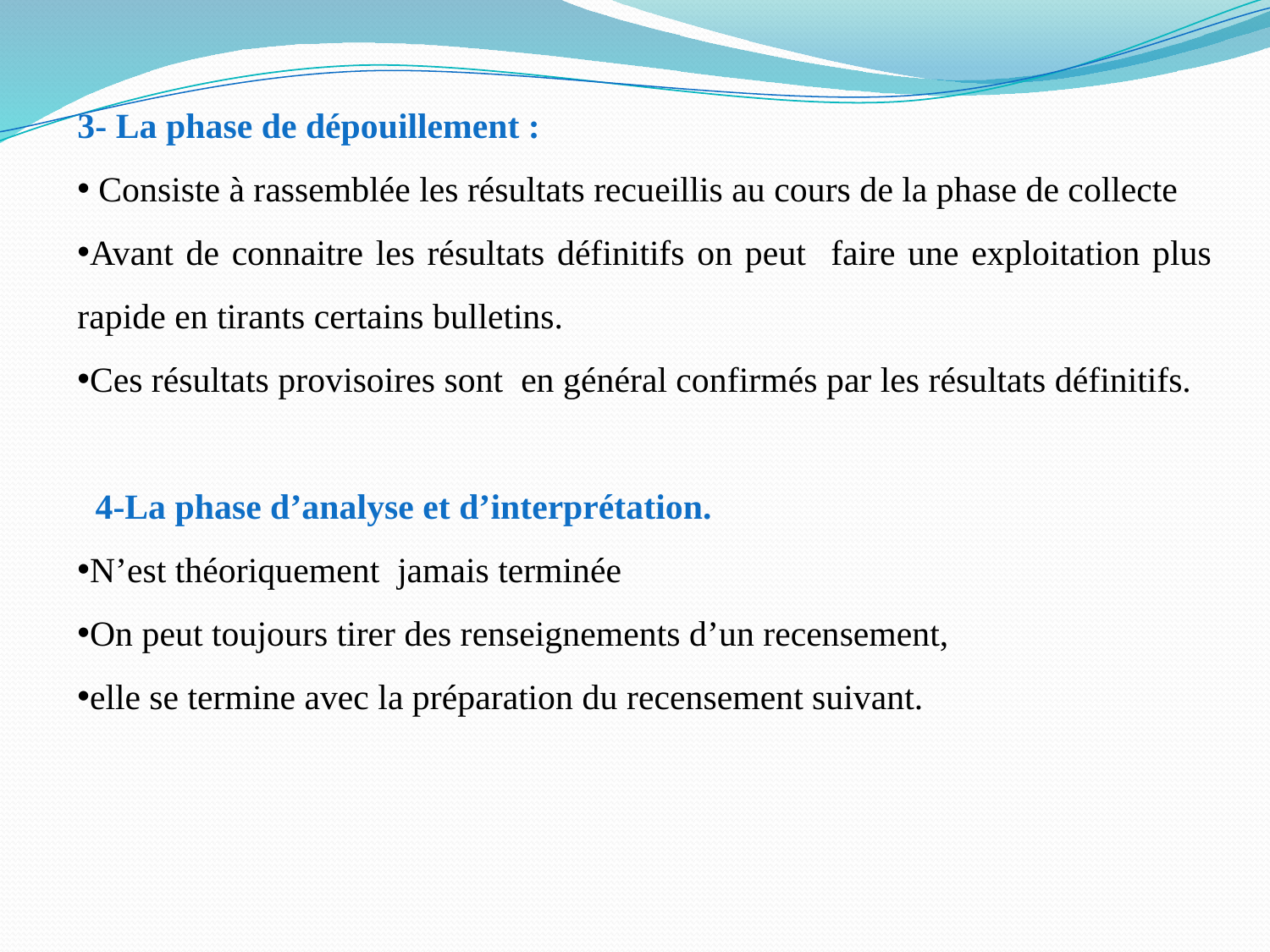

3- La phase de dépouillement :
 Consiste à rassemblée les résultats recueillis au cours de la phase de collecte
Avant de connaitre les résultats définitifs on peut  faire une exploitation plus rapide en tirants certains bulletins.
Ces résultats provisoires sont  en général confirmés par les résultats définitifs.

  4-La phase d’analyse et d’interprétation.
N’est théoriquement  jamais terminée
On peut toujours tirer des renseignements d’un recensement,
elle se termine avec la préparation du recensement suivant.